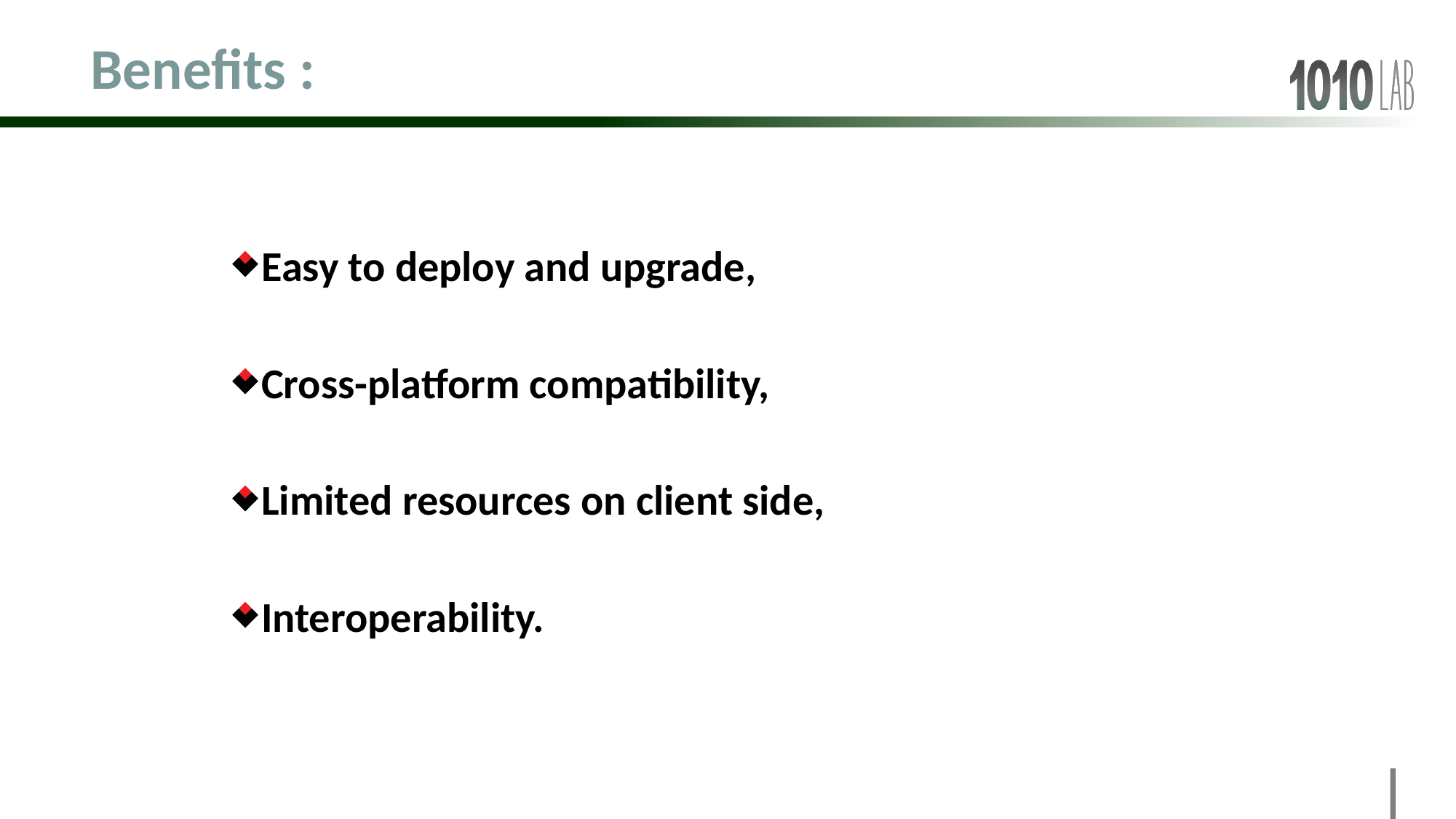

# Benefits :
Easy to deploy and upgrade,
Cross-platform compatibility,
Limited resources on client side,
Interoperability.